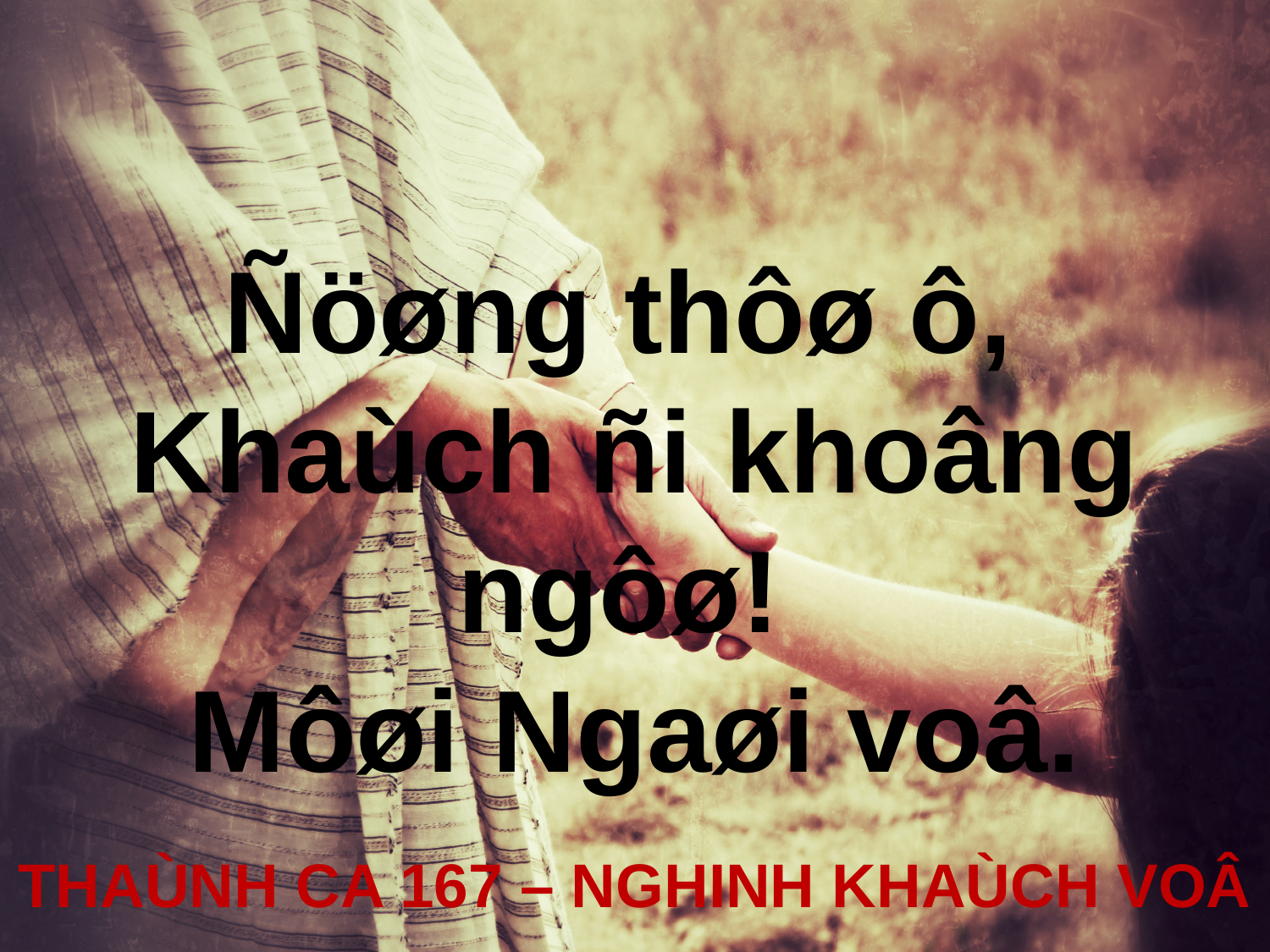

Ñöøng thôø ô,
Khaùch ñi khoâng ngôø!
Môøi Ngaøi voâ.
THAÙNH CA 167 – NGHINH KHAÙCH VOÂ